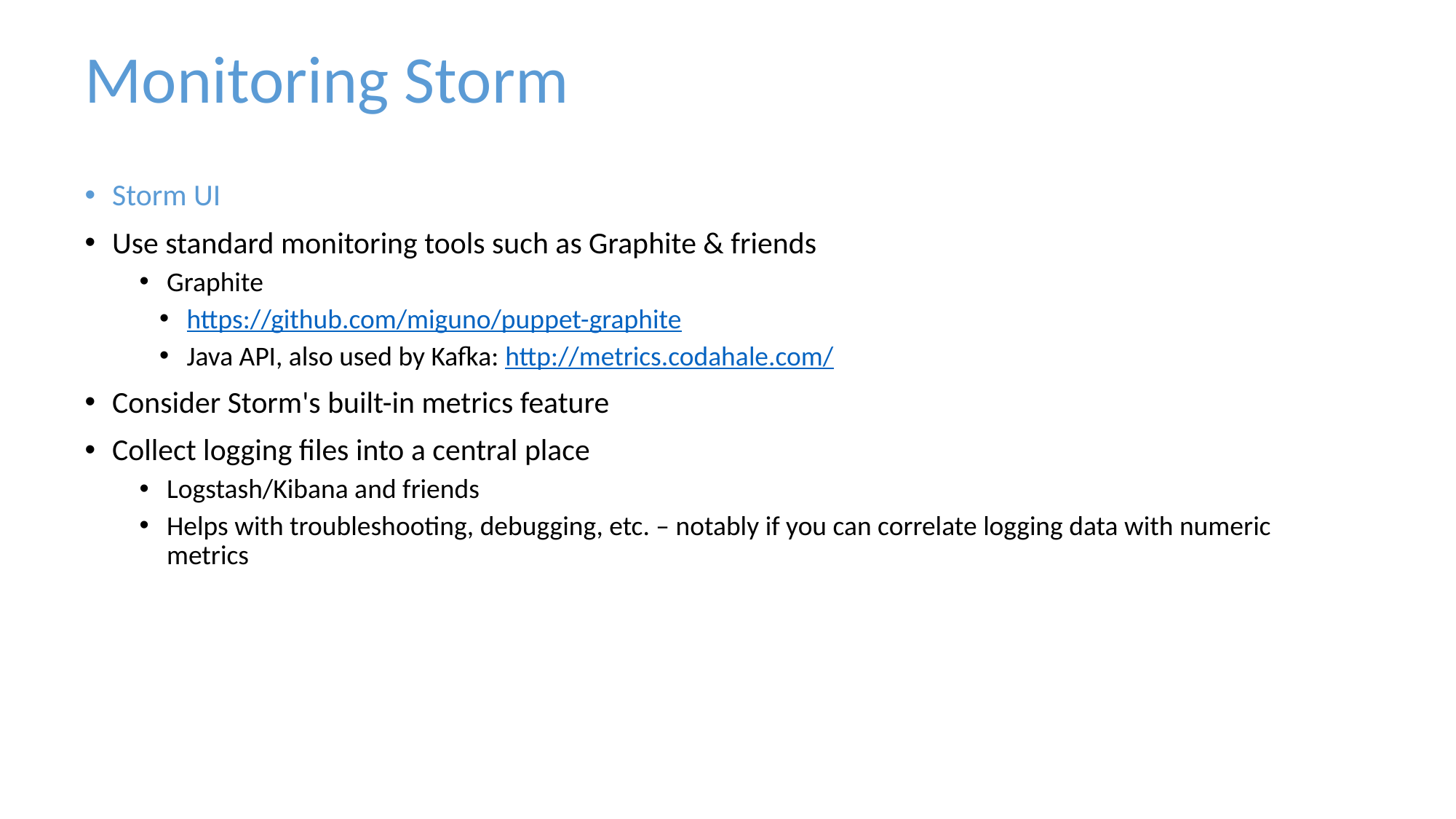

# Monitoring Storm
Storm UI
Use standard monitoring tools such as Graphite & friends
Graphite
https://github.com/miguno/puppet-graphite
Java API, also used by Kafka: http://metrics.codahale.com/
Consider Storm's built-in metrics feature
Collect logging files into a central place
Logstash/Kibana and friends
Helps with troubleshooting, debugging, etc. – notably if you can correlate logging data with numeric metrics
41